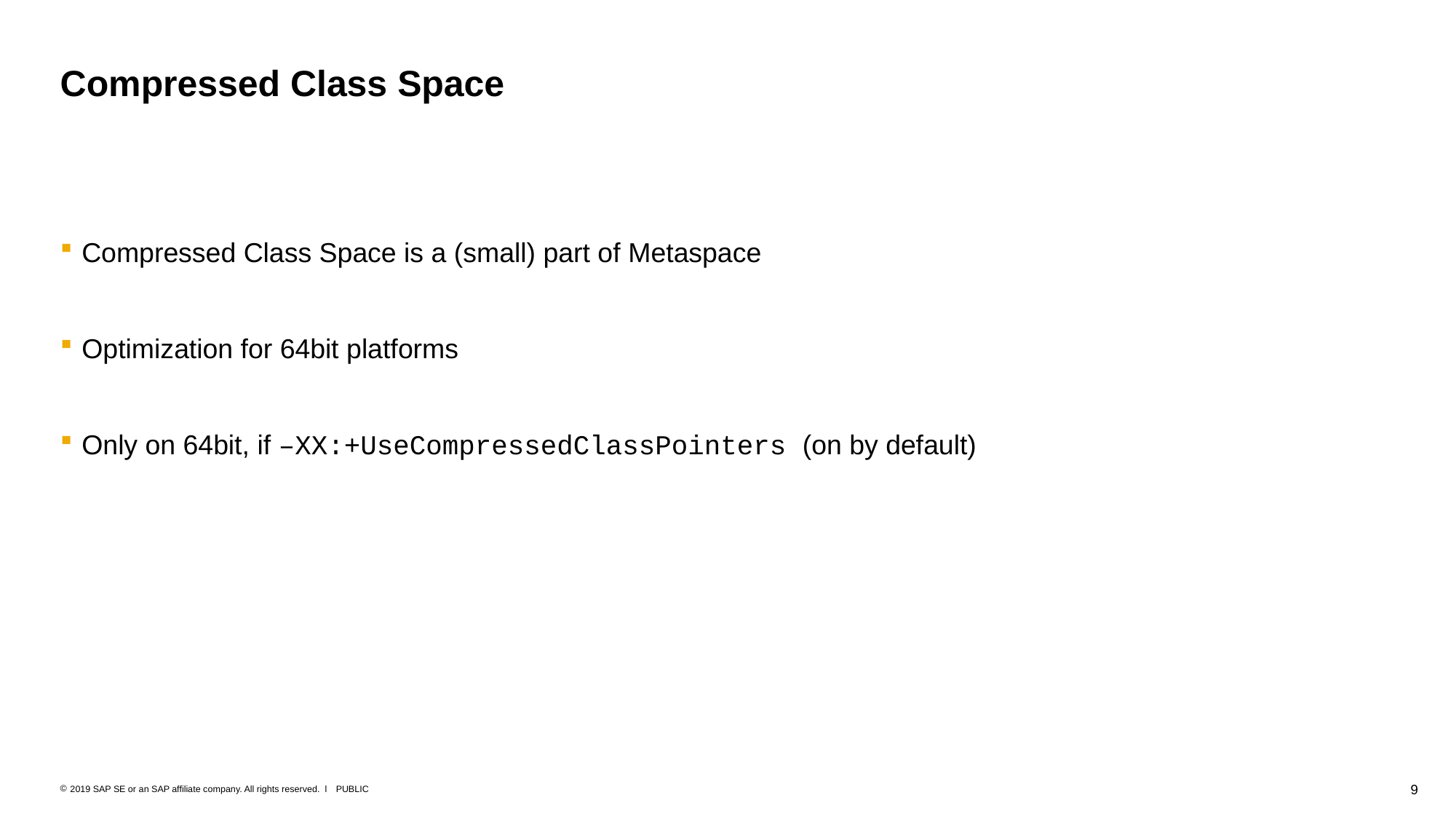

# Compressed Class Space

Compressed Class Space is a (small) part of Metaspace

Optimization for 64bit platforms

Only on 64bit, if –XX:+UseCompressedClassPointers (on by default)